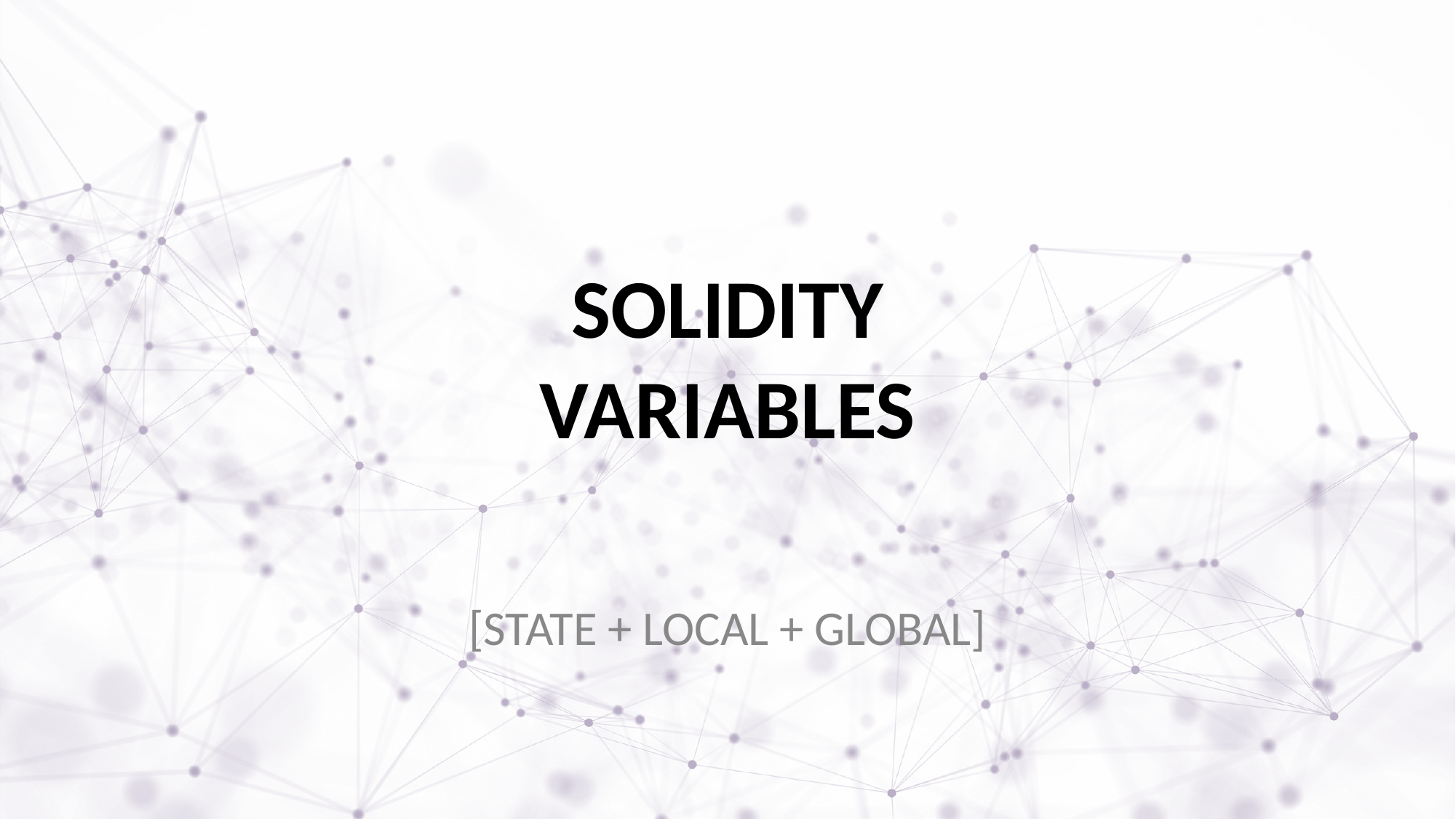

# SOLIDITY VARIABLES
[STATE + LOCAL + GLOBAL]